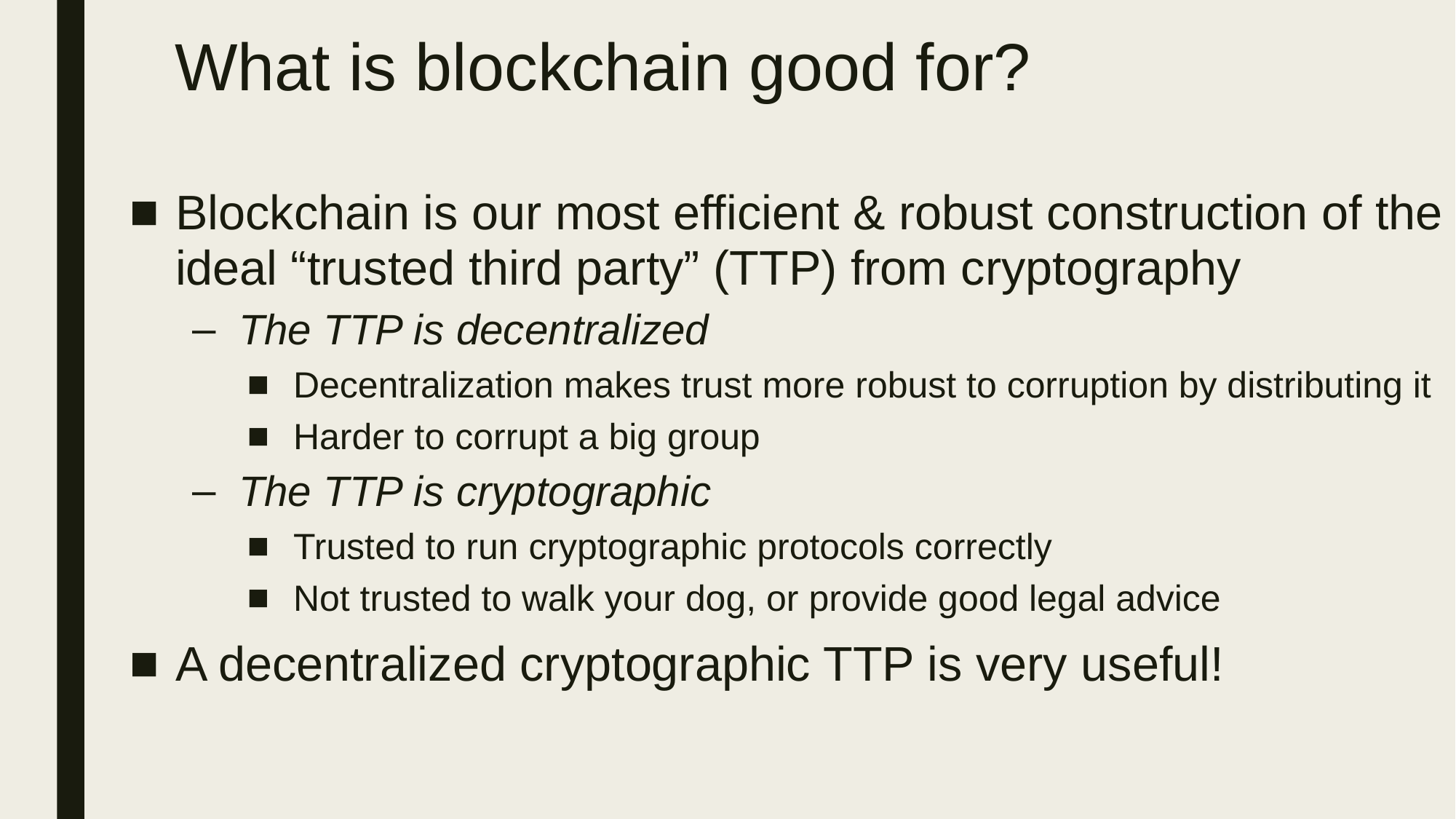

# What is blockchain good for?
Blockchain is our most efficient & robust construction of the ideal “trusted third party” (TTP) from cryptography
The TTP is decentralized
Decentralization makes trust more robust to corruption by distributing it
Harder to corrupt a big group
The TTP is cryptographic
Trusted to run cryptographic protocols correctly
Not trusted to walk your dog, or provide good legal advice
A decentralized cryptographic TTP is very useful!